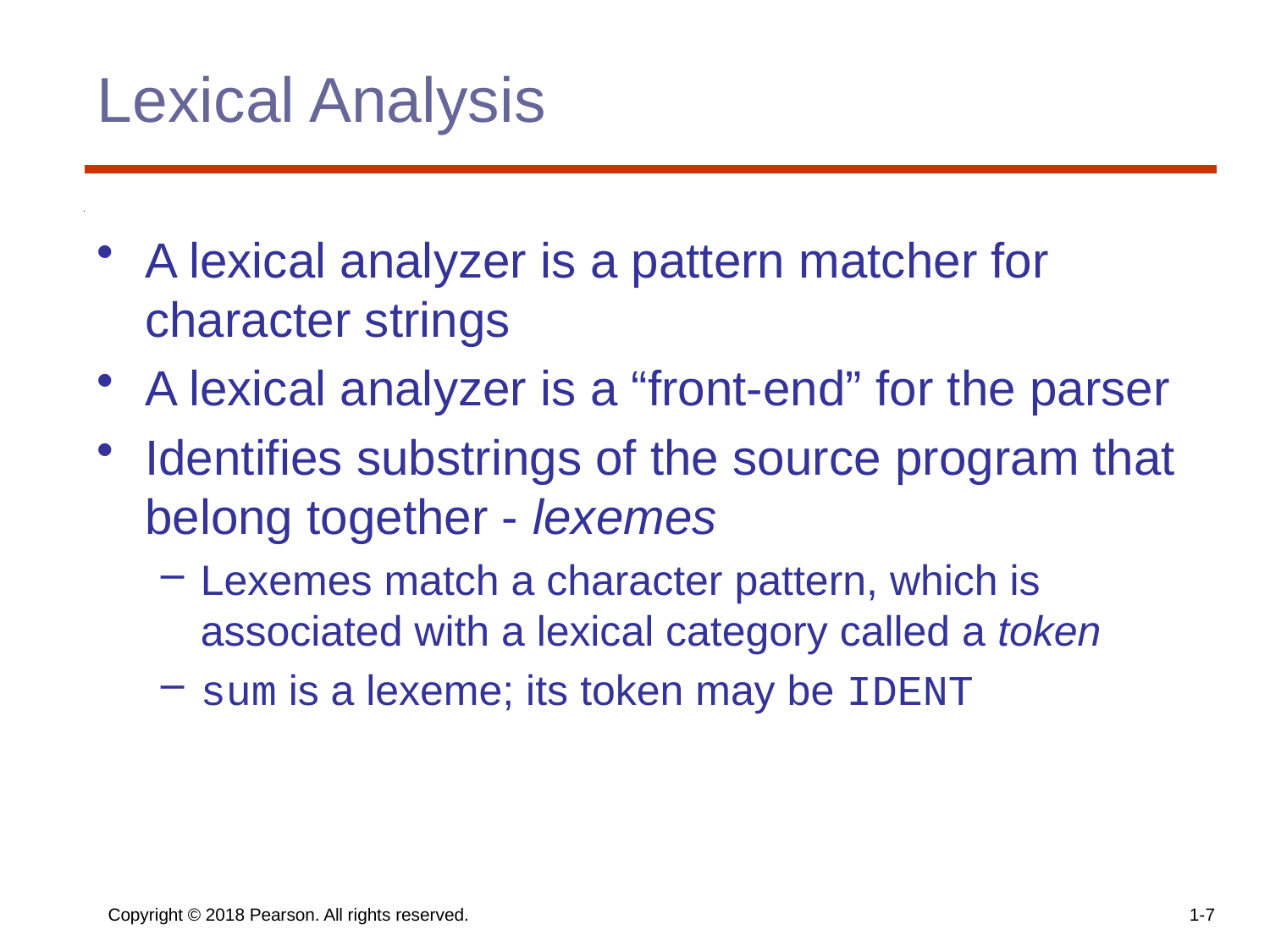

# Lexical Analysis
A lexical analyzer is a pattern matcher for character strings
A lexical analyzer is a “front-end” for the parser
Identifies substrings of the source program that belong together - lexemes
Lexemes match a character pattern, which is associated with a lexical category called a token
sum is a lexeme; its token may be IDENT
Copyright © 2018 Pearson. All rights reserved.
1-7